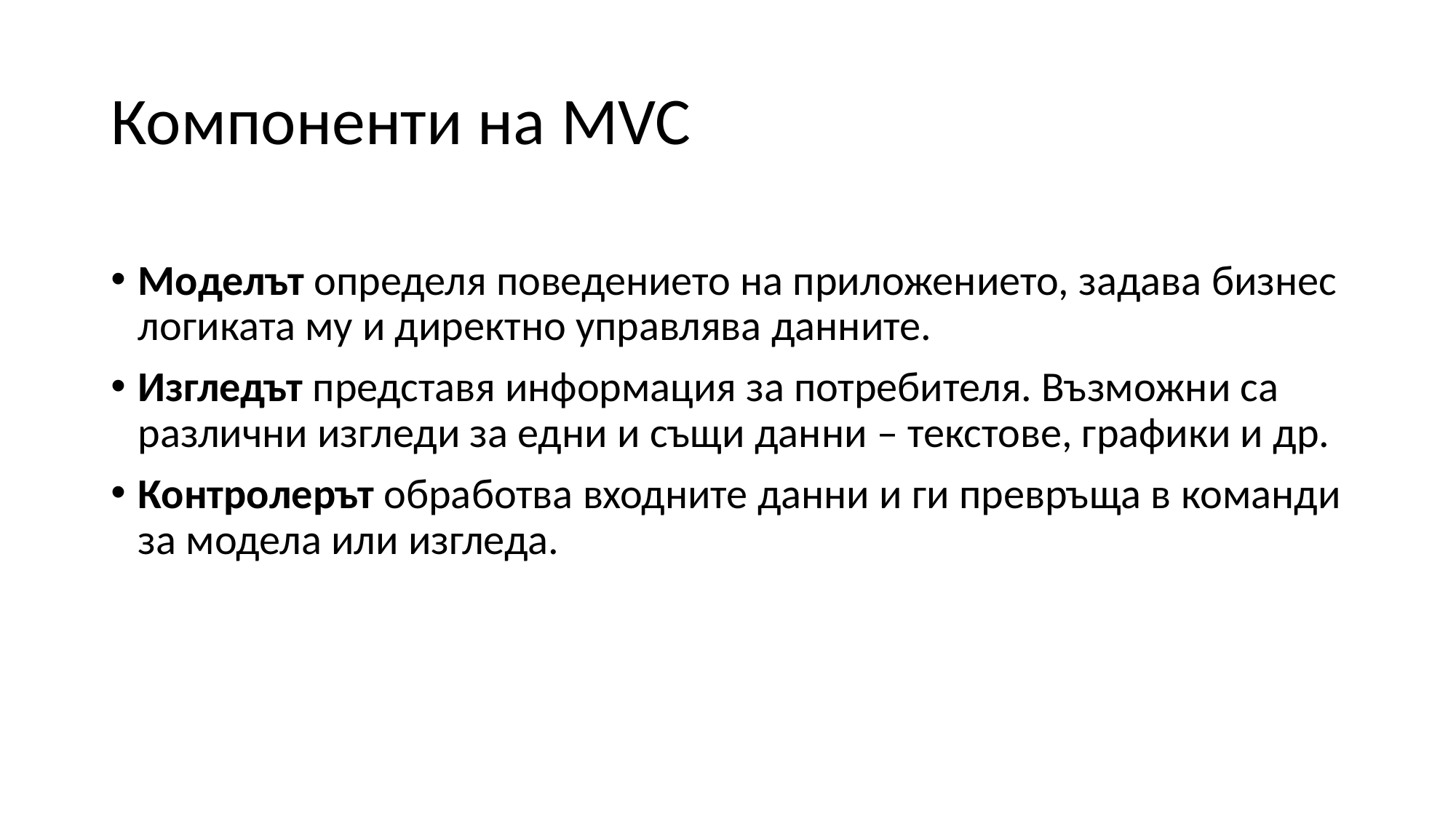

# Компоненти на MVC
Моделът определя поведението на приложението, задава бизнес логиката му и директно управлява данните.
Изгледът представя информация за потребителя. Възможни са различни изгледи за едни и същи данни – текстове, графики и др.
Контролерът обработва входните данни и ги превръща в команди за модела или изгледа.